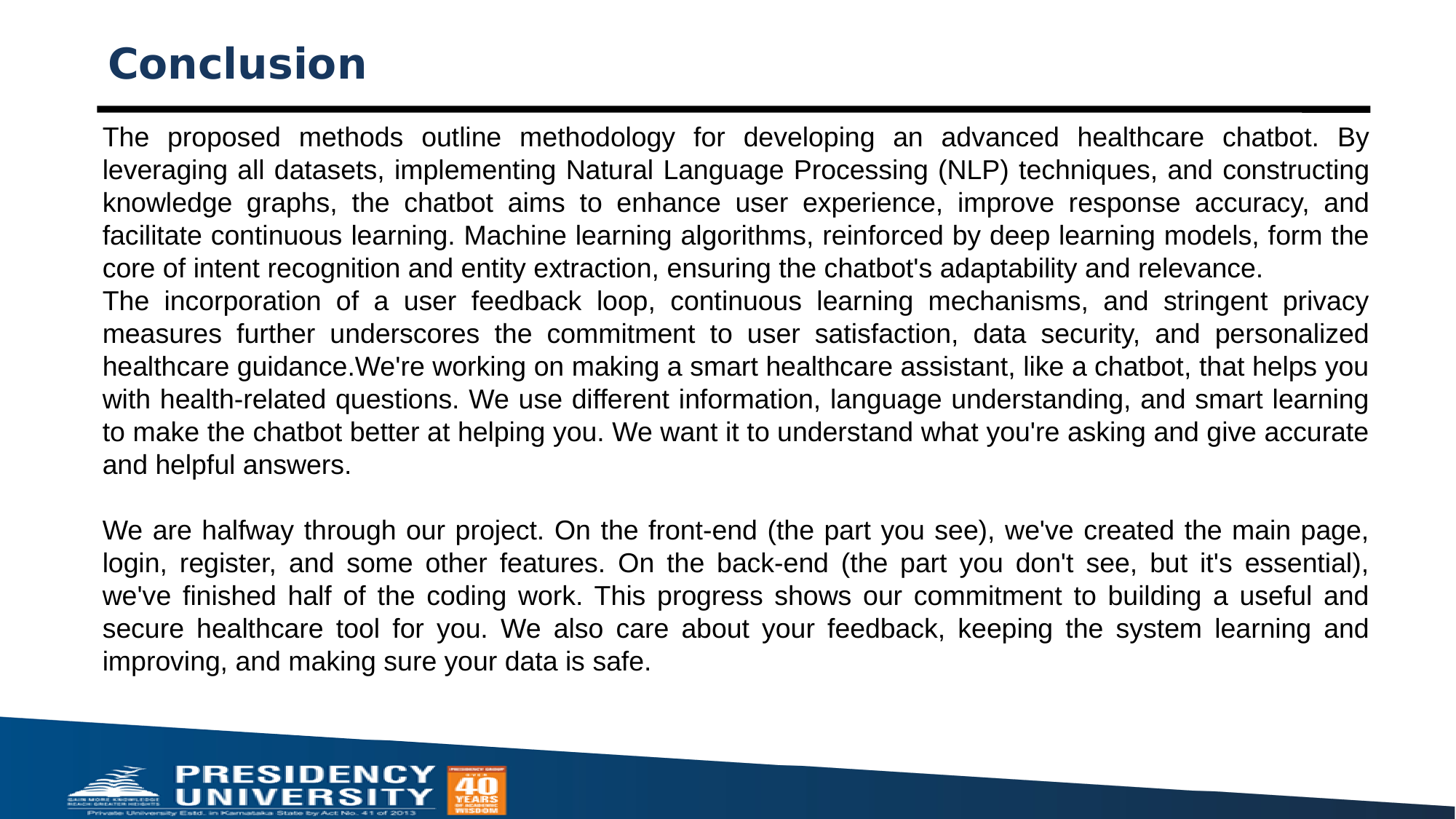

# Conclusion

The proposed methods outline methodology for developing an advanced healthcare chatbot. By leveraging all datasets, implementing Natural Language Processing (NLP) techniques, and constructing knowledge graphs, the chatbot aims to enhance user experience, improve response accuracy, and facilitate continuous learning. Machine learning algorithms, reinforced by deep learning models, form the core of intent recognition and entity extraction, ensuring the chatbot's adaptability and relevance.
The incorporation of a user feedback loop, continuous learning mechanisms, and stringent privacy measures further underscores the commitment to user satisfaction, data security, and personalized healthcare guidance.We're working on making a smart healthcare assistant, like a chatbot, that helps you with health-related questions. We use different information, language understanding, and smart learning to make the chatbot better at helping you. We want it to understand what you're asking and give accurate and helpful answers.

We are halfway through our project. On the front-end (the part you see), we've created the main page, login, register, and some other features. On the back-end (the part you don't see, but it's essential), we've finished half of the coding work. This progress shows our commitment to building a useful and secure healthcare tool for you. We also care about your feedback, keeping the system learning and improving, and making sure your data is safe.